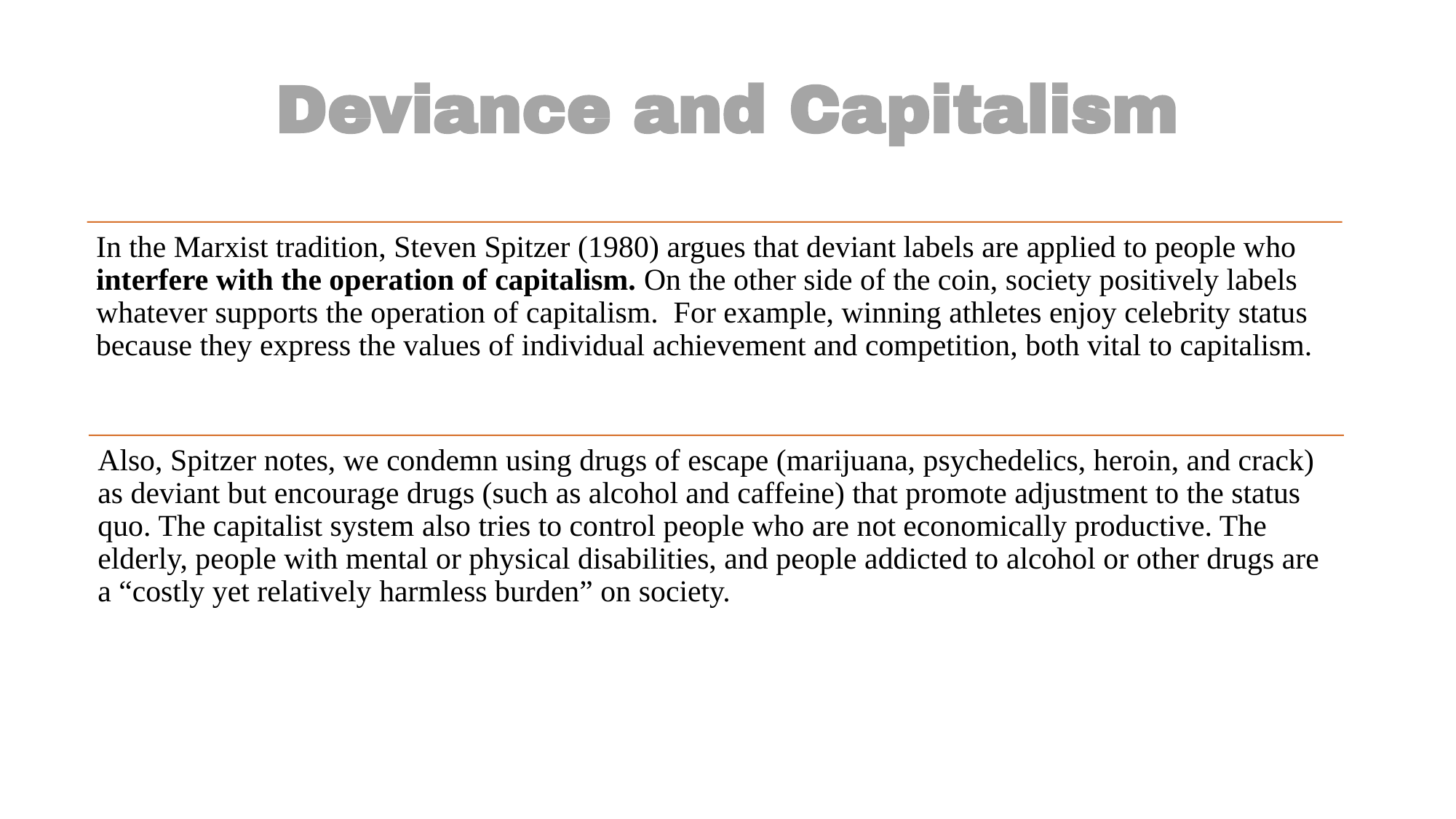

# Deviance and Capitalism
In the Marxist tradition, Steven Spitzer (1980) argues that deviant labels are applied to people who interfere with the operation of capitalism. On the other side of the coin, society positively labels whatever supports the operation of capitalism.  For example, winning athletes enjoy celebrity status because they express the values of individual achievement and competition, both vital to capitalism.
Also, Spitzer notes, we condemn using drugs of escape (marijuana, psychedelics, heroin, and crack) as deviant but encourage drugs (such as alcohol and caffeine) that promote adjustment to the status quo. The capitalist system also tries to control people who are not economically productive. The elderly, people with mental or physical disabilities, and people addicted to alcohol or other drugs are a “costly yet relatively harmless burden” on society.